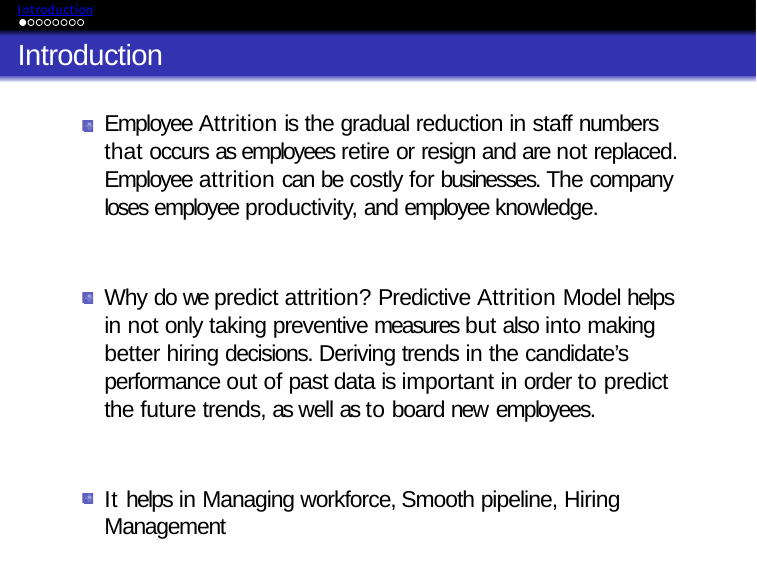

Introduction

# Introduction

Employee Attrition is the gradual reduction in staff numbers  that occurs as employees retire or resign and are not replaced.  Employee attrition can be costly for businesses. The company  loses employee productivity, and employee knowledge.

Why do we predict attrition? Predictive Attrition Model helps  in not only taking preventive measures but also into making  better hiring decisions. Deriving trends in the candidate’s  performance out of past data is important in order to predict  the future trends, as well as to board new employees.

It helps in Managing workforce, Smooth pipeline, Hiring  Management